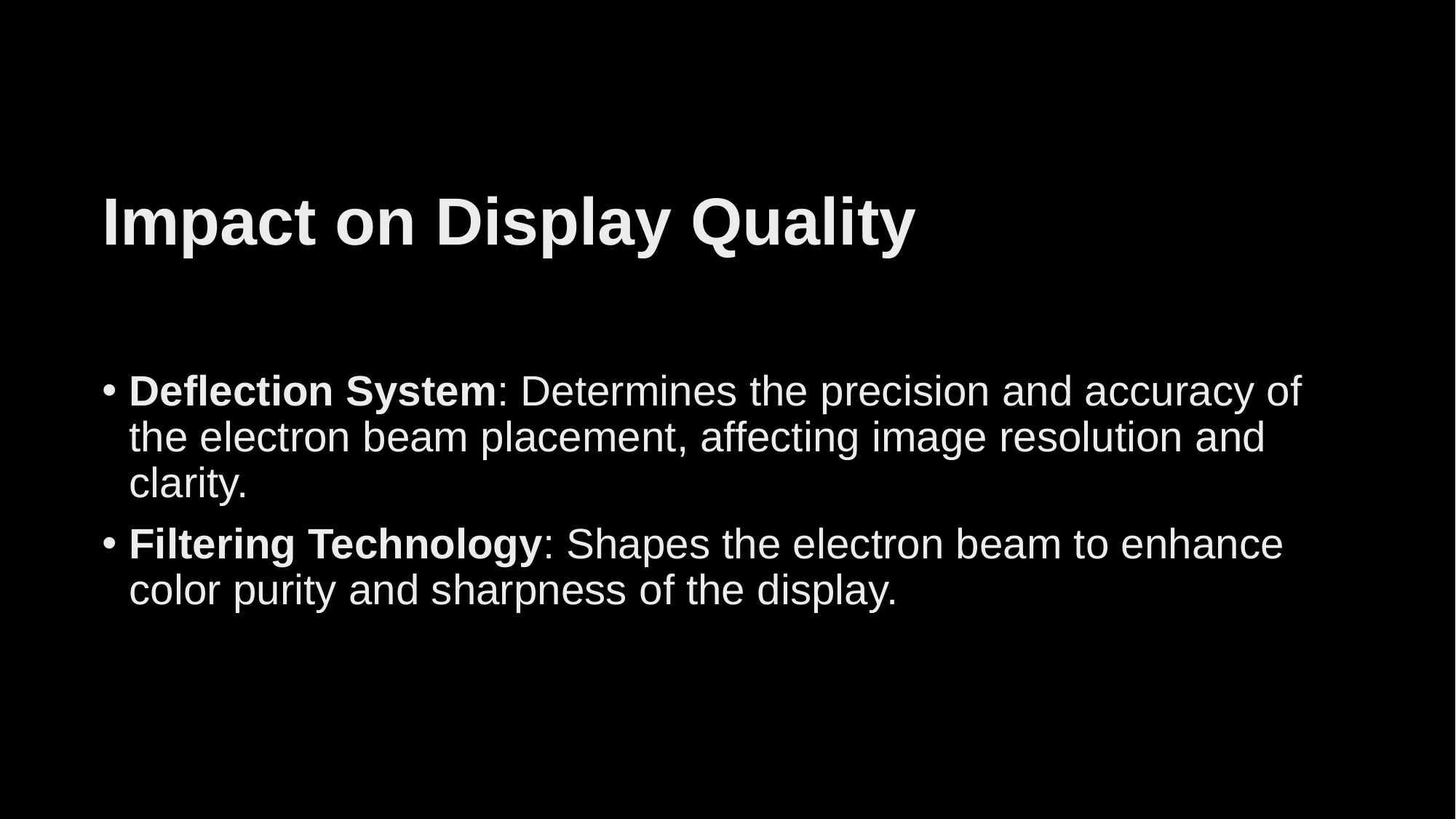

# Impact on Display Quality
Deflection System: Determines the precision and accuracy of the electron beam placement, affecting image resolution and clarity.
Filtering Technology: Shapes the electron beam to enhance color purity and sharpness of the display.